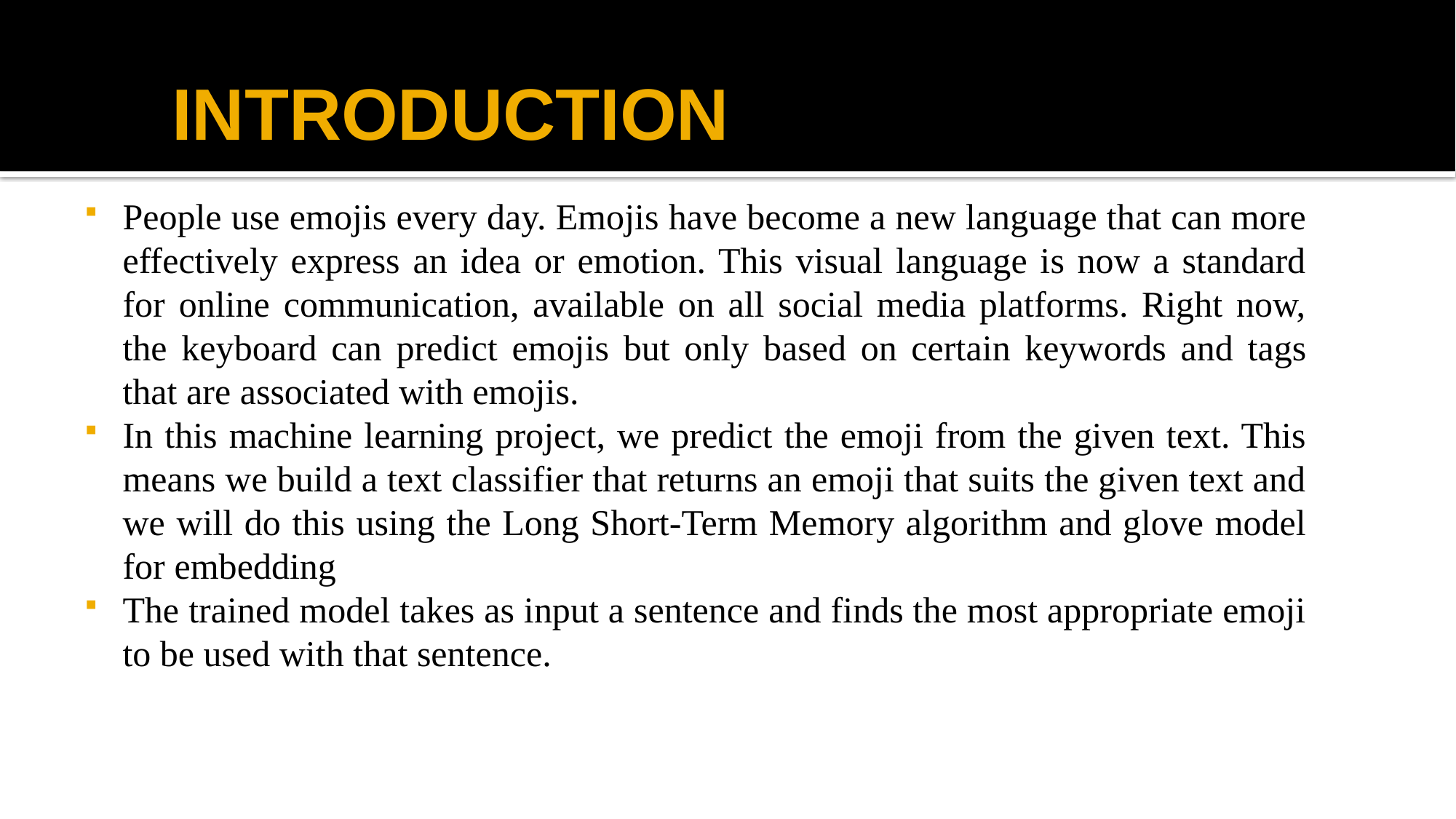

# INTRODUCTION
People use emojis every day. Emojis have become a new language that can more effectively express an idea or emotion. This visual language is now a standard for online communication, available on all social media platforms. Right now, the keyboard can predict emojis but only based on certain keywords and tags that are associated with emojis.
In this machine learning project, we predict the emoji from the given text. This means we build a text classifier that returns an emoji that suits the given text and we will do this using the Long Short-Term Memory algorithm and glove model for embedding
The trained model takes as input a sentence and finds the most appropriate emoji to be used with that sentence.